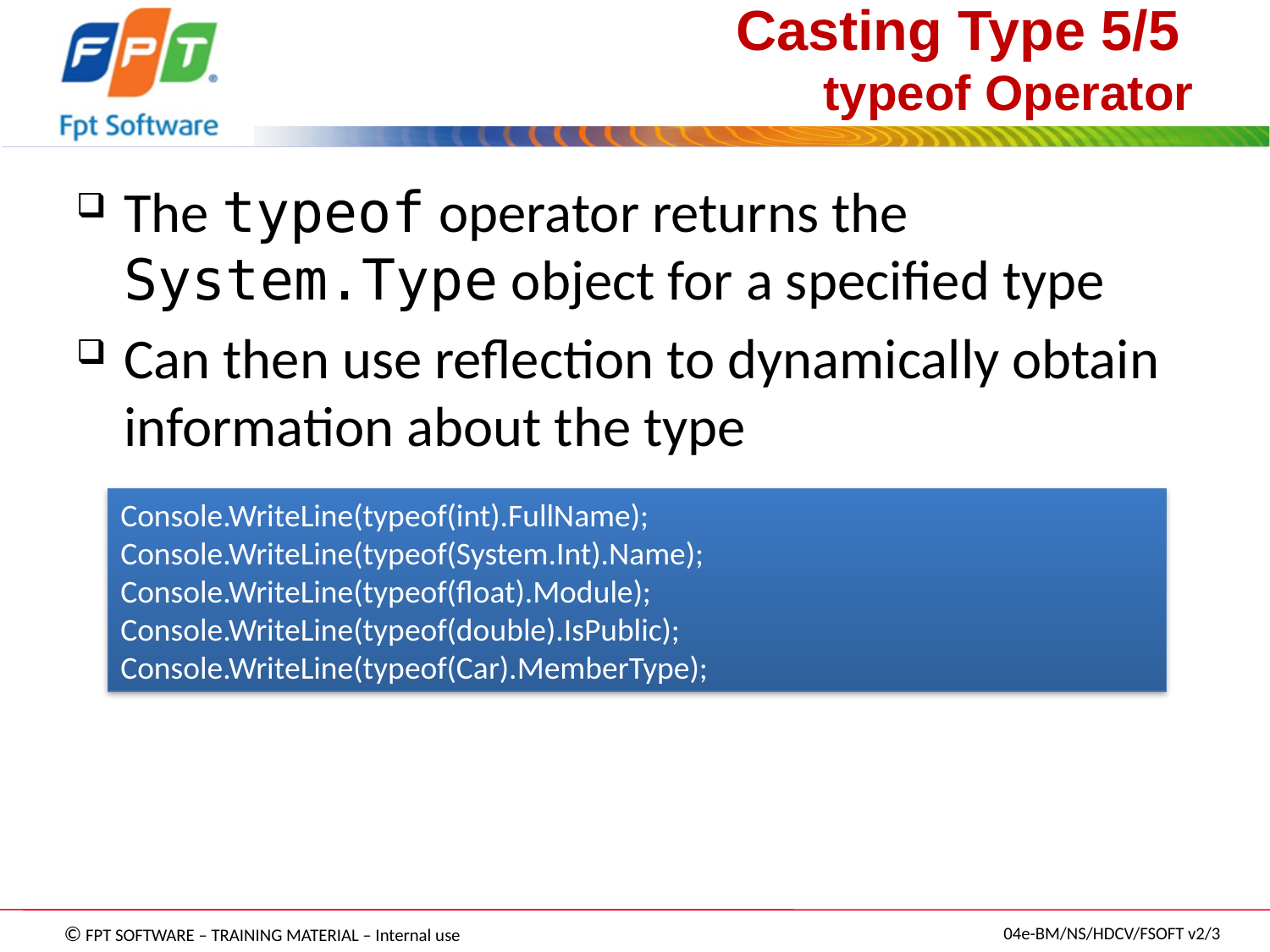

# Casting Type 5/5 typeof Operator
The typeof operator returns the System.Type object for a specified type
Can then use reflection to dynamically obtain information about the type
Console.WriteLine(typeof(int).FullName);
Console.WriteLine(typeof(System.Int).Name);
Console.WriteLine(typeof(float).Module);
Console.WriteLine(typeof(double).IsPublic);
Console.WriteLine(typeof(Car).MemberType);